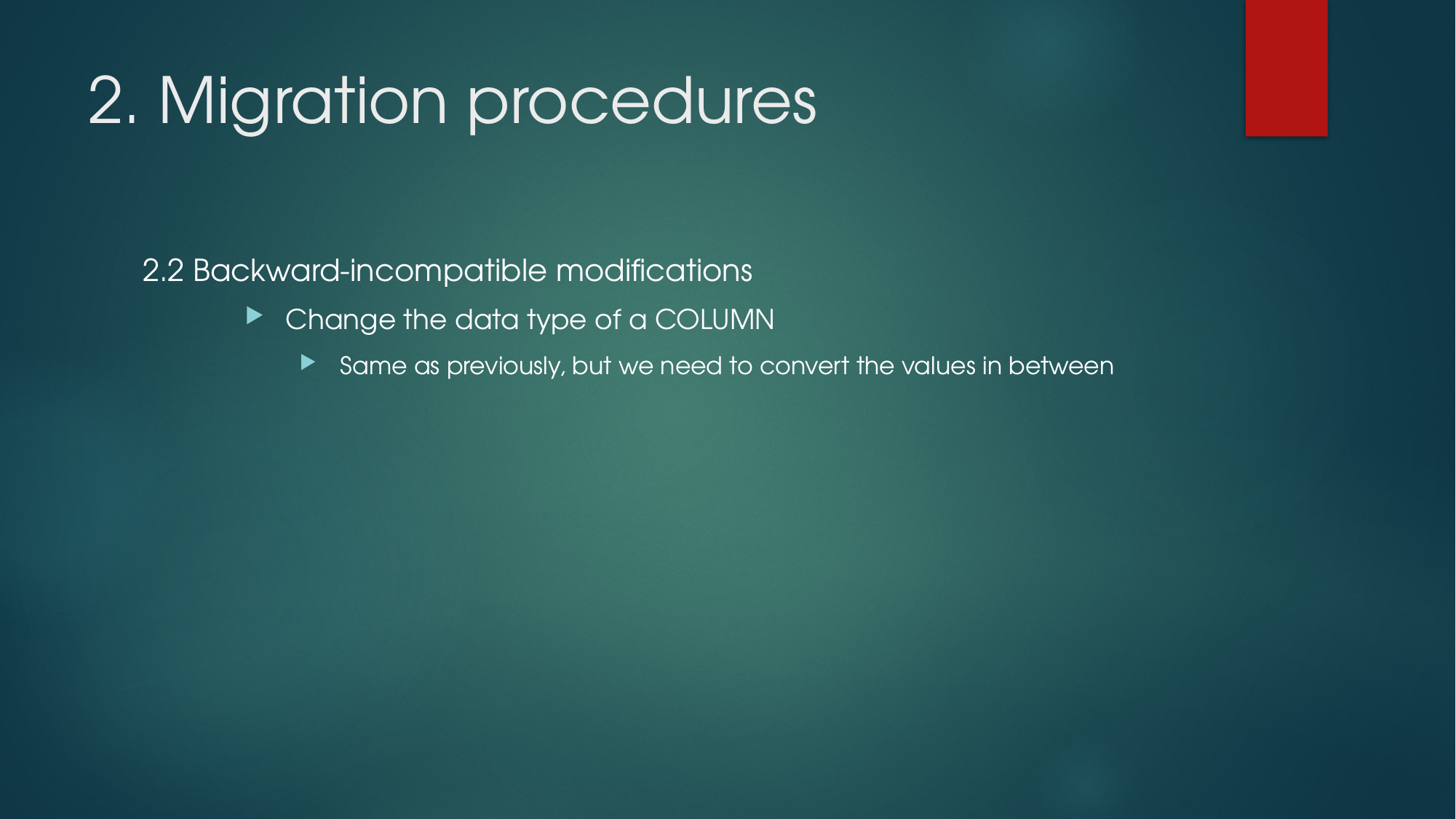

# 2. Migration procedures
2.2 Backward-incompatible modifications
Change the data type of a COLUMN
Same as previously, but we need to convert the values in between